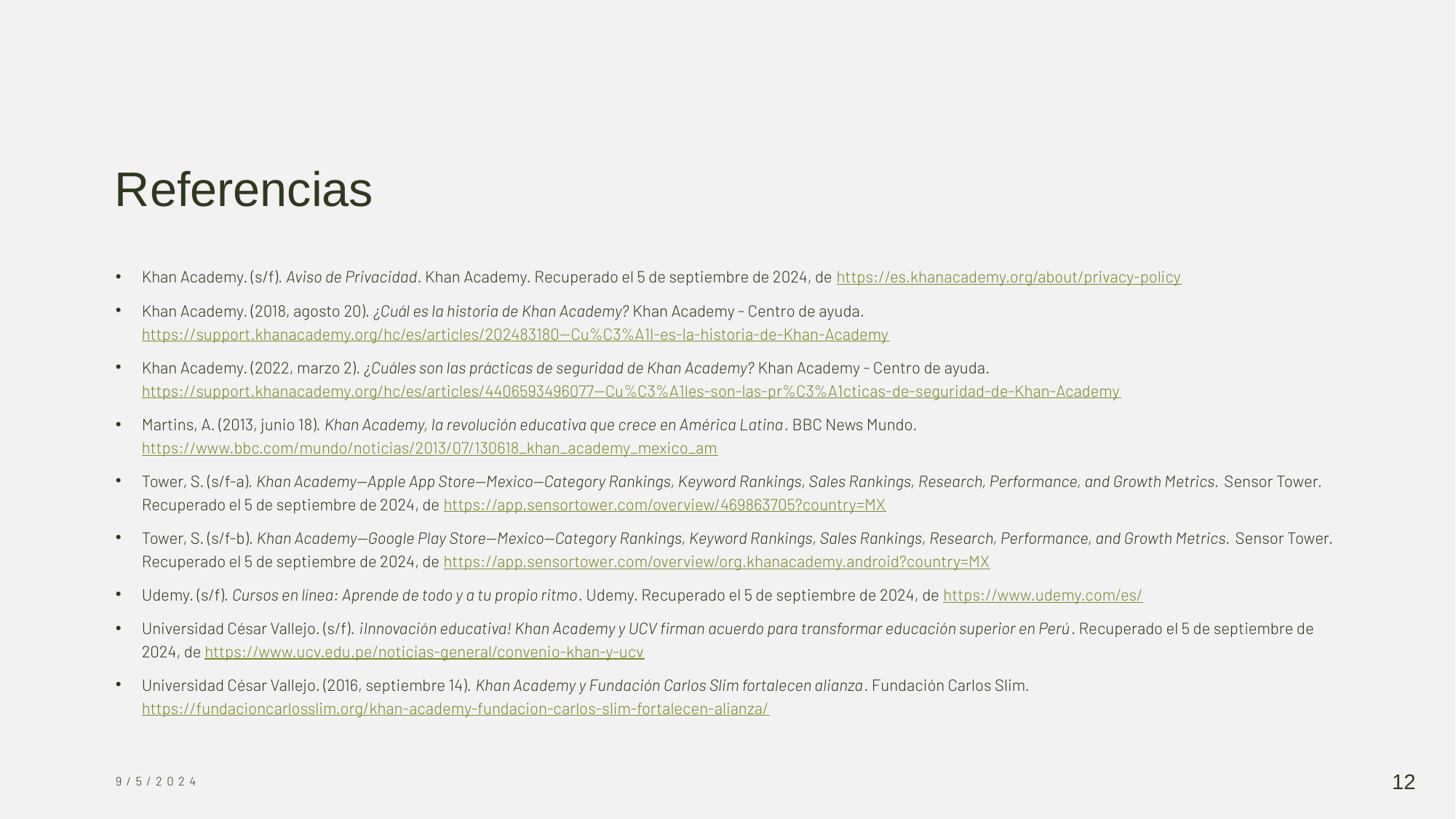

# Referencias
Khan Academy. (s/f). Aviso de Privacidad. Khan Academy. Recuperado el 5 de septiembre de 2024, de https://es.khanacademy.org/about/privacy-policy
Khan Academy. (2018, agosto 20). ¿Cuál es la historia de Khan Academy? Khan Academy - Centro de ayuda. https://support.khanacademy.org/hc/es/articles/202483180--Cu%C3%A1l-es-la-historia-de-Khan-Academy
Khan Academy. (2022, marzo 2). ¿Cuáles son las prácticas de seguridad de Khan Academy? Khan Academy - Centro de ayuda. https://support.khanacademy.org/hc/es/articles/4406593496077--Cu%C3%A1les-son-las-pr%C3%A1cticas-de-seguridad-de-Khan-Academy
Martins, A. (2013, junio 18). Khan Academy, la revolución educativa que crece en América Latina. BBC News Mundo. https://www.bbc.com/mundo/noticias/2013/07/130618_khan_academy_mexico_am
Tower, S. (s/f-a). Khan Academy—Apple App Store—Mexico—Category Rankings, Keyword Rankings, Sales Rankings, Research, Performance, and Growth Metrics. Sensor Tower. Recuperado el 5 de septiembre de 2024, de https://app.sensortower.com/overview/469863705?country=MX
Tower, S. (s/f-b). Khan Academy—Google Play Store—Mexico—Category Rankings, Keyword Rankings, Sales Rankings, Research, Performance, and Growth Metrics. Sensor Tower. Recuperado el 5 de septiembre de 2024, de https://app.sensortower.com/overview/org.khanacademy.android?country=MX
Udemy. (s/f). Cursos en línea: Aprende de todo y a tu propio ritmo. Udemy. Recuperado el 5 de septiembre de 2024, de https://www.udemy.com/es/
Universidad César Vallejo. (s/f). ¡Innovación educativa! Khan Academy y UCV firman acuerdo para transformar educación superior en Perú. Recuperado el 5 de septiembre de 2024, de https://www.ucv.edu.pe/noticias-general/convenio-khan-y-ucv
Universidad César Vallejo. (2016, septiembre 14). Khan Academy y Fundación Carlos Slim fortalecen alianza. Fundación Carlos Slim. https://fundacioncarlosslim.org/khan-academy-fundacion-carlos-slim-fortalecen-alianza/

9/5/2024
12